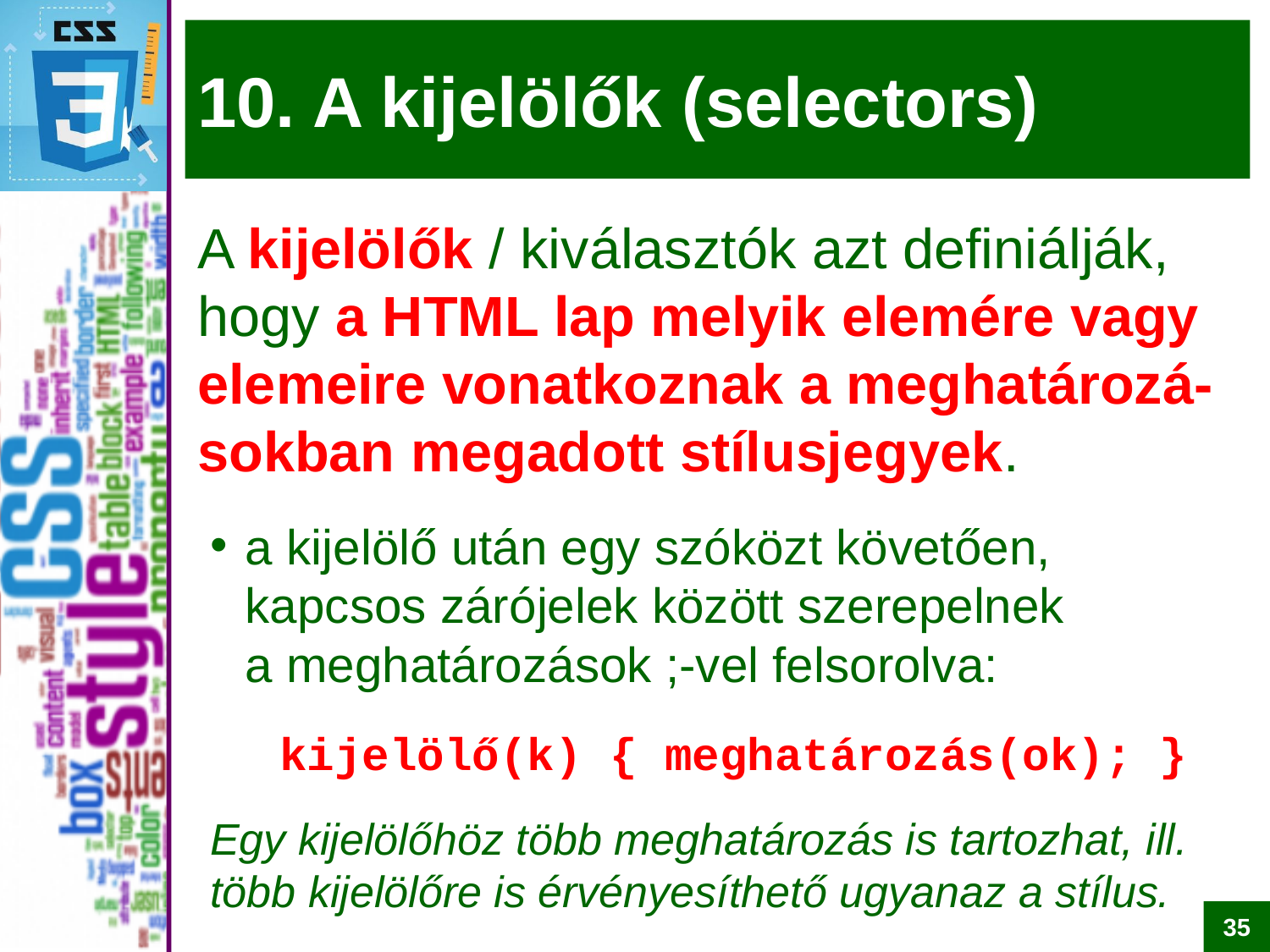

# 10. A kijelölők (selectors)
A kijelölők / kiválasztók azt definiálják, hogy a HTML lap melyik elemére vagy elemeire vonatkoznak a meghatározá-sokban megadott stílusjegyek.
a kijelölő után egy szóközt követően,
kapcsos zárójelek között szerepelnek
a meghatározások ;-vel felsorolva:
kijelölő(k) { meghatározás(ok); }
Egy kijelölőhöz több meghatározás is tartozhat, ill. több kijelölőre is érvényesíthető ugyanaz a stílus.
35